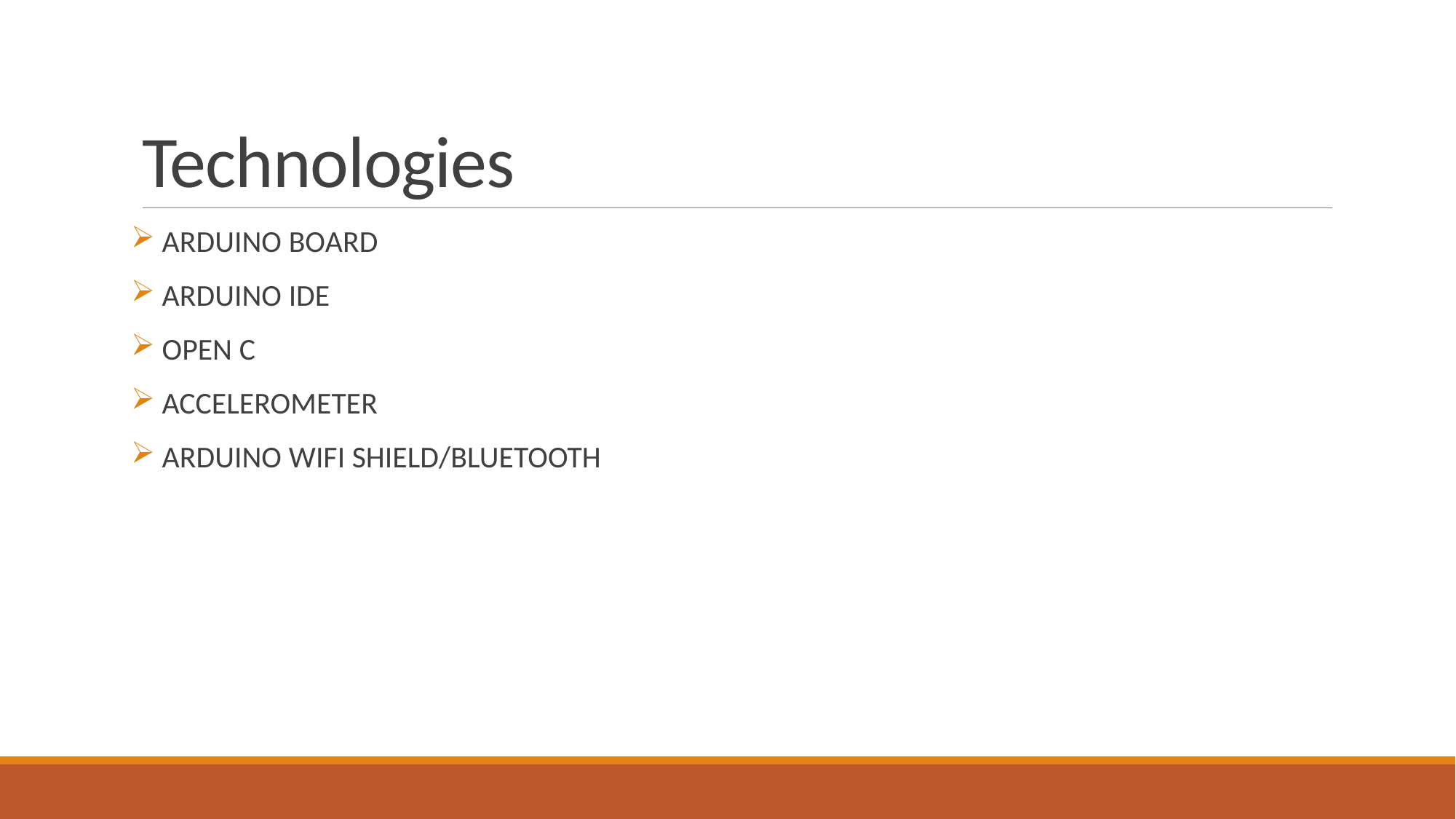

# Technologies
 ARDUINO BOARD
 ARDUINO IDE
 OPEN C
 ACCELEROMETER
 ARDUINO WIFI SHIELD/BLUETOOTH